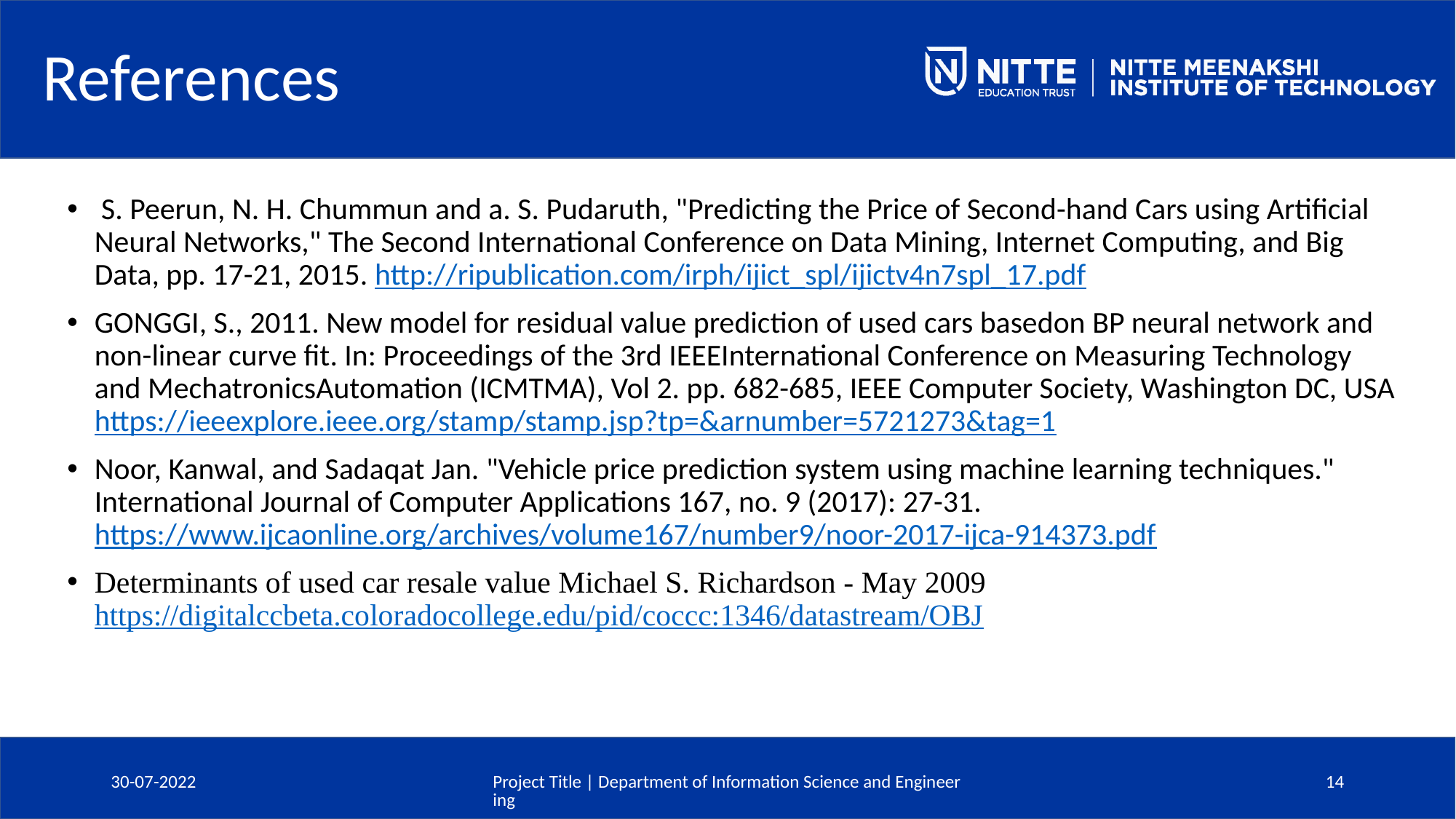

# References
 S. Peerun, N. H. Chummun and a. S. Pudaruth, "Predicting the Price of Second-hand Cars using Artificial Neural Networks," The Second International Conference on Data Mining, Internet Computing, and Big Data, pp. 17-21, 2015. http://ripublication.com/irph/ijict_spl/ijictv4n7spl_17.pdf
GONGGI, S., 2011. New model for residual value prediction of used cars basedon BP neural network and non-linear curve fit. In: Proceedings of the 3rd IEEEInternational Conference on Measuring Technology and MechatronicsAutomation (ICMTMA), Vol 2. pp. 682-685, IEEE Computer Society, Washington DC, USA https://ieeexplore.ieee.org/stamp/stamp.jsp?tp=&arnumber=5721273&tag=1
Noor, Kanwal, and Sadaqat Jan. "Vehicle price prediction system using machine learning techniques." International Journal of Computer Applications 167, no. 9 (2017): 27-31. https://www.ijcaonline.org/archives/volume167/number9/noor-2017-ijca-914373.pdf
Determinants of used car resale value Michael S. Richardson - May 2009 https://digitalccbeta.coloradocollege.edu/pid/coccc:1346/datastream/OBJ

30-07-2022
Project Title | Department of Information Science and Engineering
14